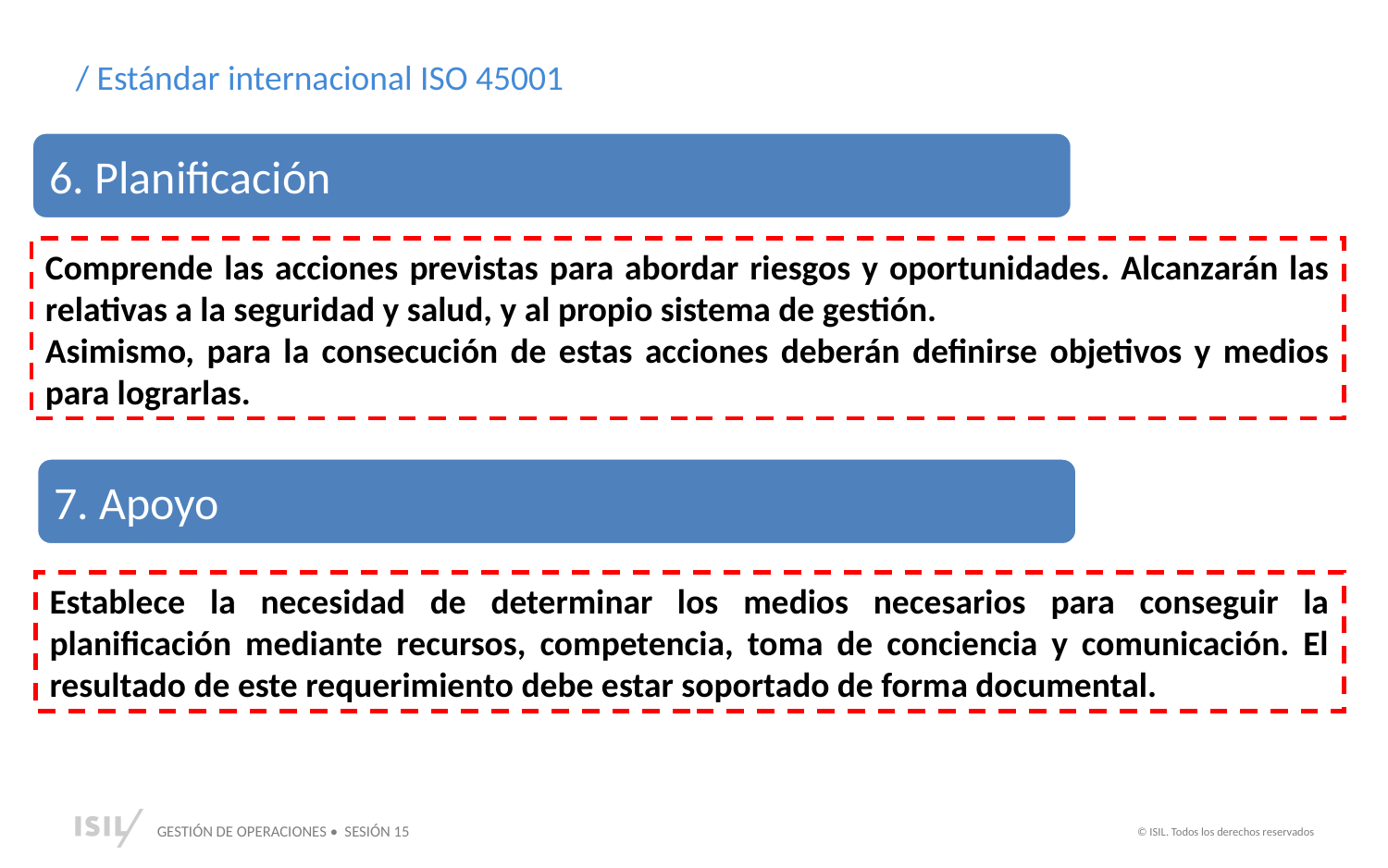

/ Estándar internacional ISO 45001

6. Planificación
Comprende las acciones previstas para abordar riesgos y oportunidades. Alcanzarán las relativas a la seguridad y salud, y al propio sistema de gestión.
Asimismo, para la consecución de estas acciones deberán definirse objetivos y medios para lograrlas.

7. Apoyo
Establece la necesidad de determinar los medios necesarios para conseguir la planificación mediante recursos, competencia, toma de conciencia y comunicación. El resultado de este requerimiento debe estar soportado de forma documental.